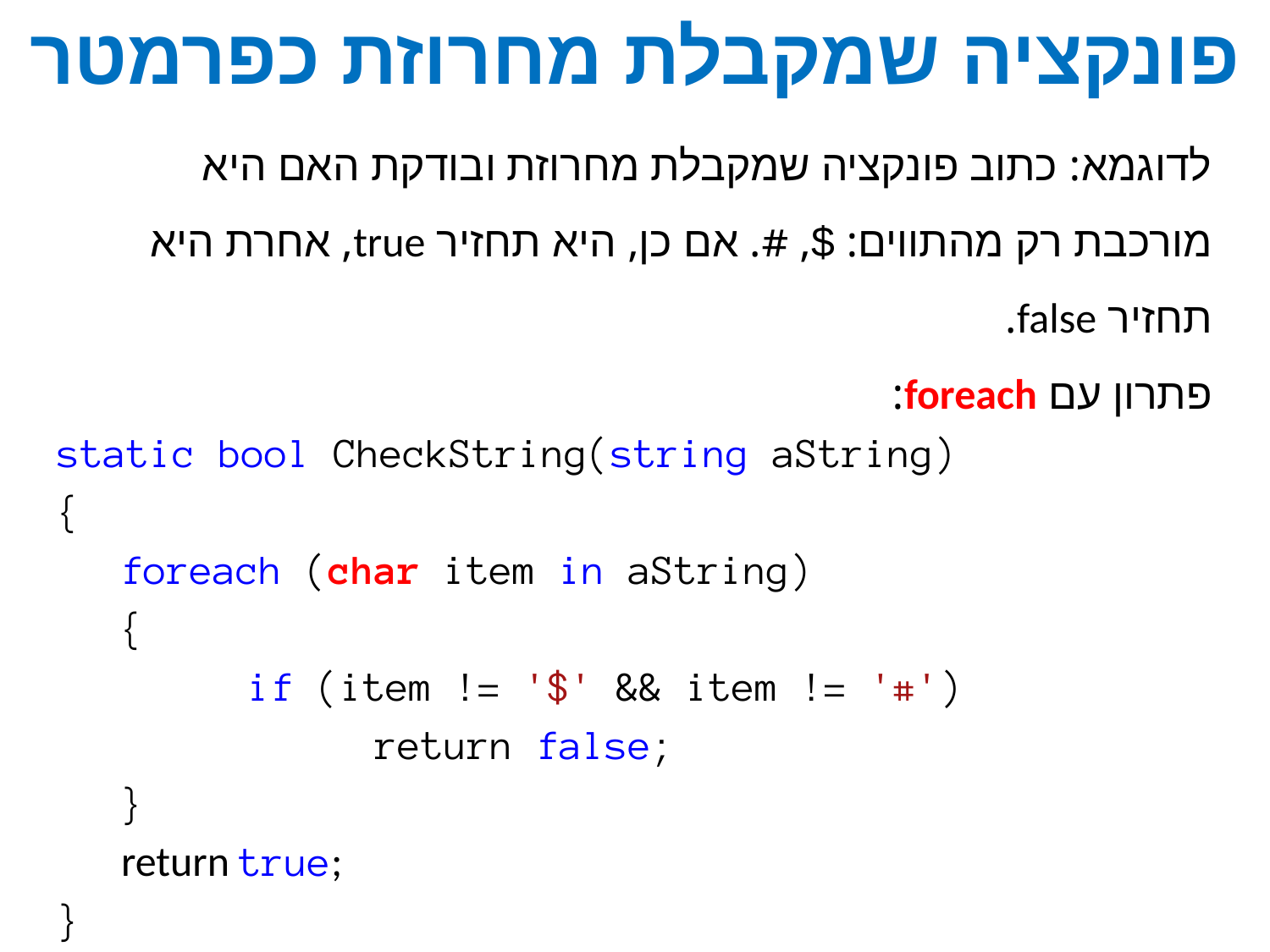

פונקציה שמקבלת מחרוזת כפרמטר
לדוגמא: כתוב פונקציה שמקבלת מחרוזת ובודקת האם היא מורכבת רק מהתווים: $, #. אם כן, היא תחזיר true, אחרת היא תחזיר false.
פתרון עם foreach:
static bool CheckString(string aString)
{
foreach (char item in aString)
{
	if (item != '$' && item != '#')
		return false;
}
return true;
}